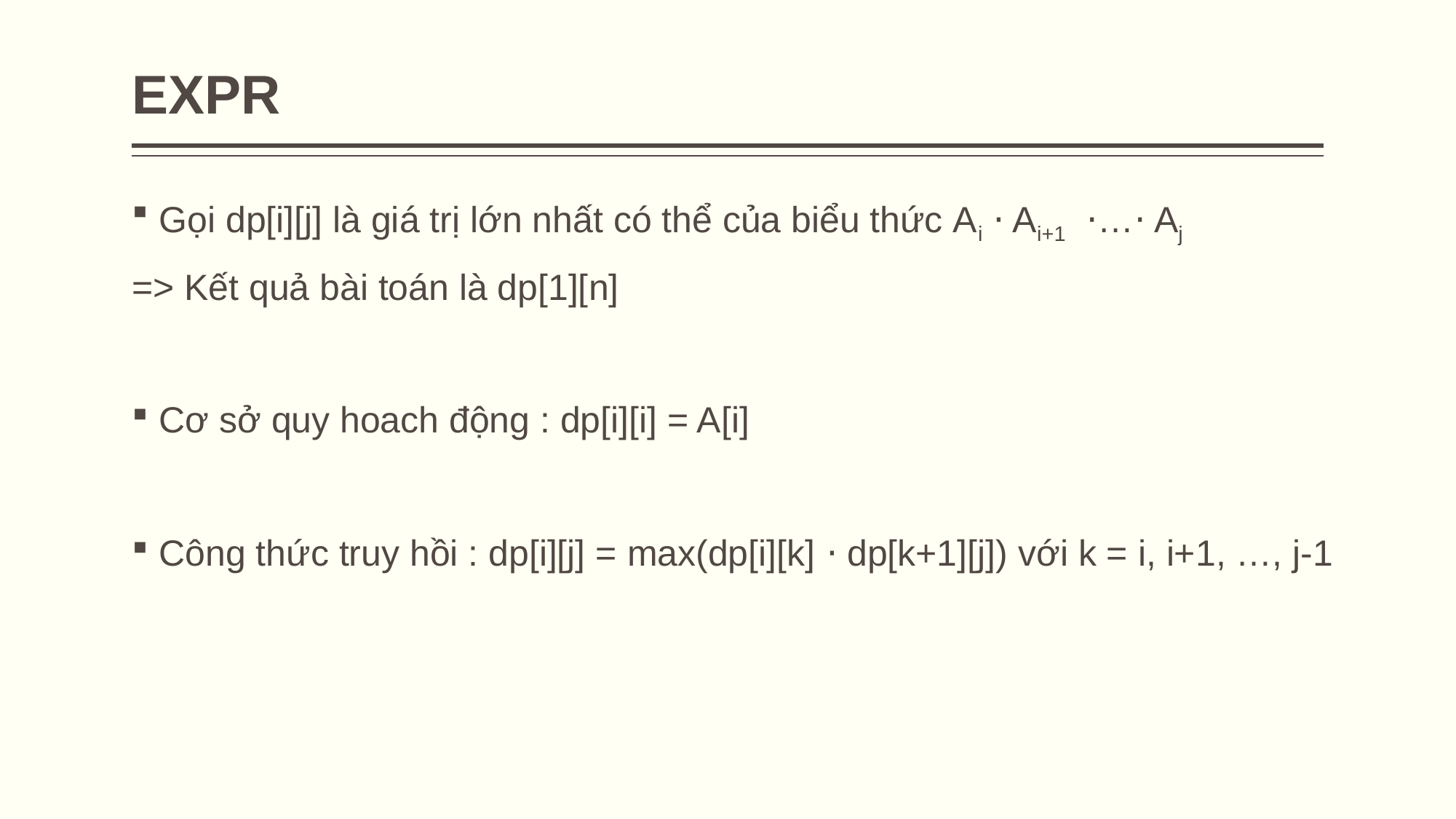

# EXPR
Gọi dp[i][j] là giá trị lớn nhất có thể của biểu thức Ai ⋅ Ai+1  ⋅…⋅ Aj​
=> Kết quả bài toán là dp[1][n]​

Cơ sở quy hoach động : dp[i][i] = A[i]​

Công thức truy hồi : dp[i][j] = max(dp[i][k] ⋅ dp[k+1][j]) với k = i, i+1, …, j-1 ​